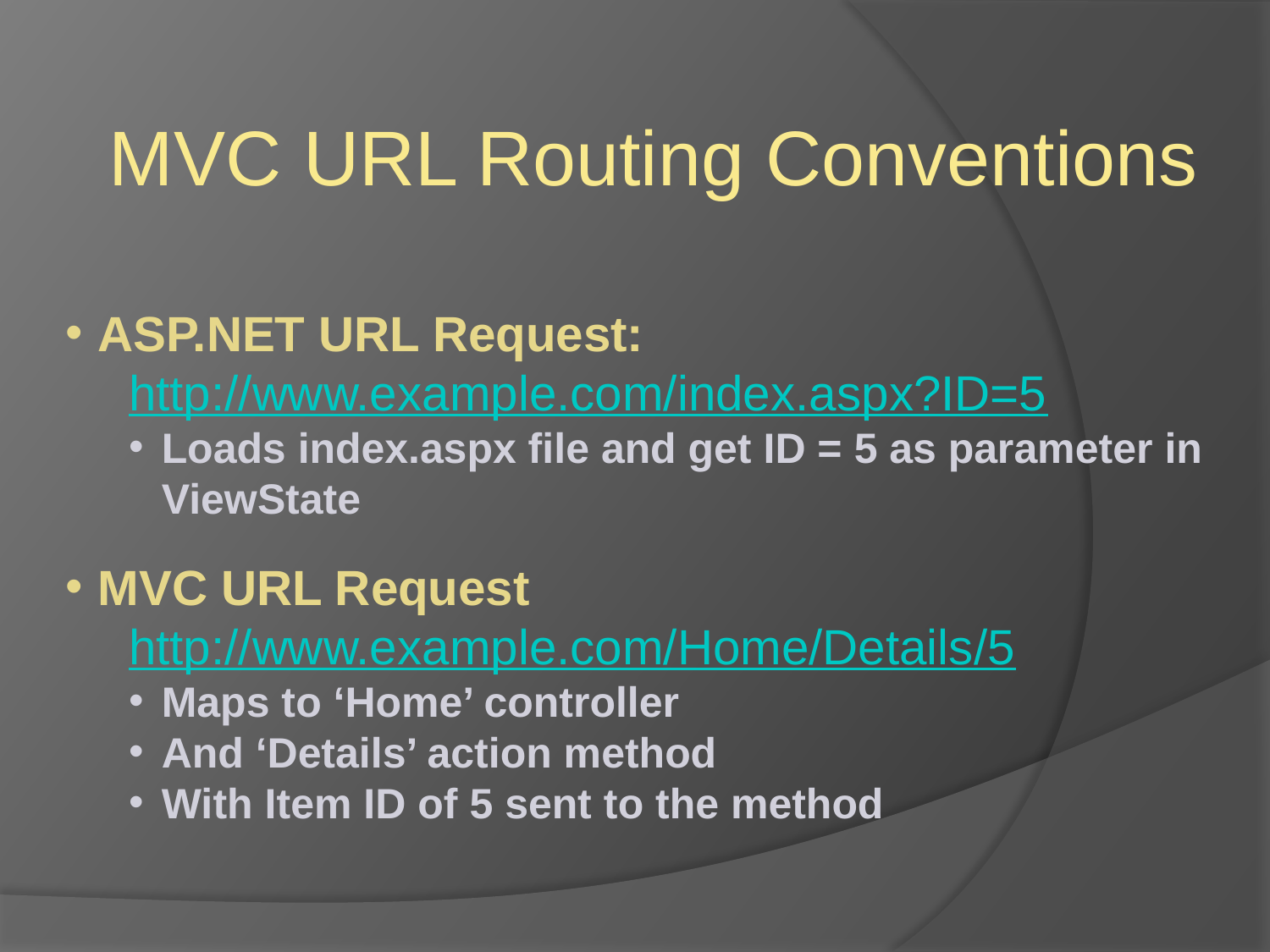

MVC URL Routing Conventions
ASP.NET URL Request:
http://www.example.com/index.aspx?ID=5
Loads index.aspx file and get ID = 5 as parameter in ViewState
MVC URL Request
http://www.example.com/Home/Details/5
Maps to ‘Home’ controller
And ‘Details’ action method
With Item ID of 5 sent to the method